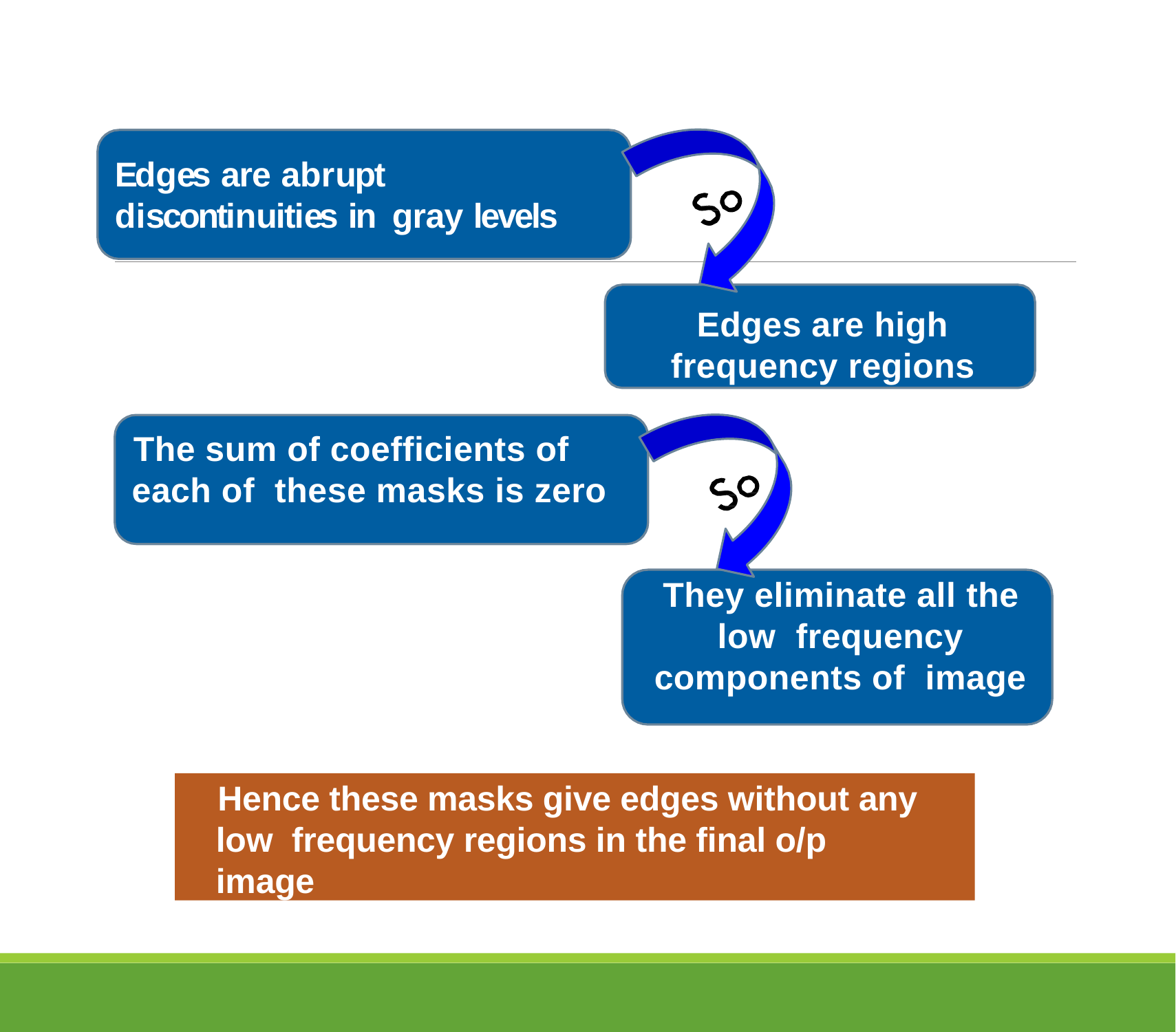

# Edges are abrupt discontinuities in  gray levels
Edges are high frequency regions

The sum of coefficients of each of  these masks is zero

They eliminate all the low  frequency components of  image

Hence these masks give edges without any low  frequency regions in the final o/p image